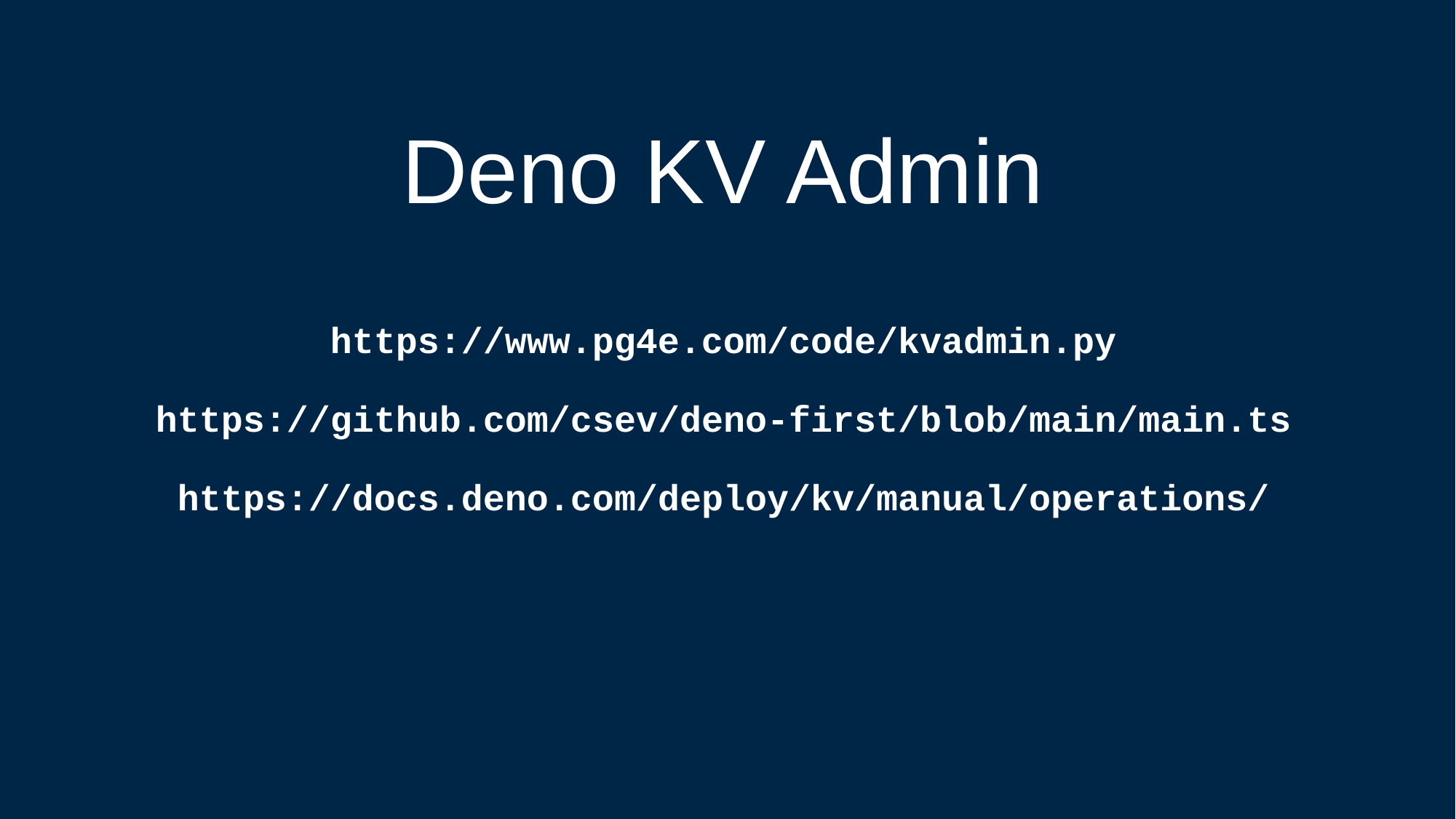

# Deno KV Admin https://www.pg4e.com/code/kvadmin.py https://github.com/csev/deno-first/blob/main/main.ts https://docs.deno.com/deploy/kv/manual/operations/